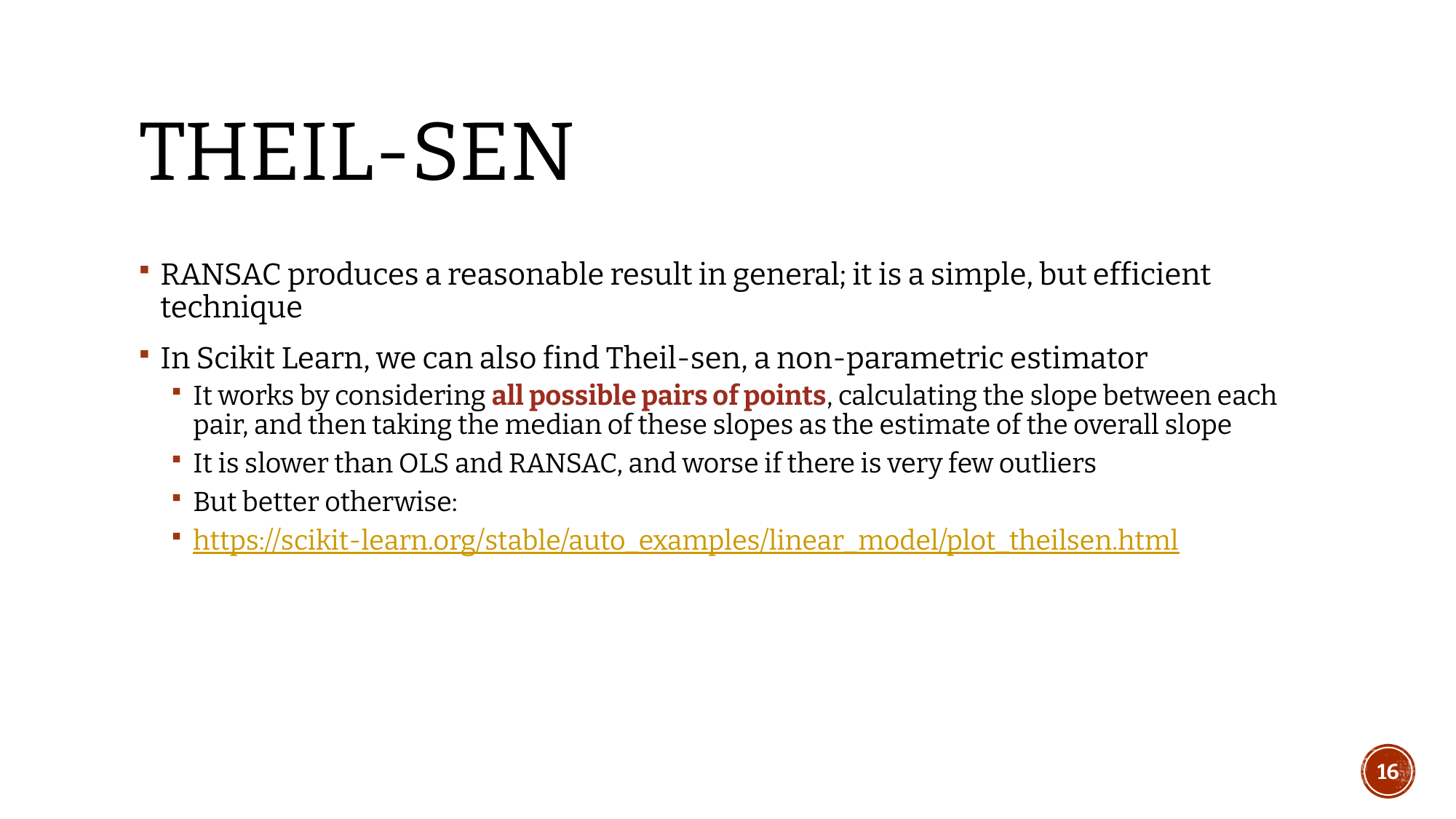

# Theil-Sen
RANSAC produces a reasonable result in general; it is a simple, but efficient technique
In Scikit Learn, we can also find Theil-sen, a non-parametric estimator
It works by considering all possible pairs of points, calculating the slope between each pair, and then taking the median of these slopes as the estimate of the overall slope
It is slower than OLS and RANSAC, and worse if there is very few outliers
But better otherwise:
https://scikit-learn.org/stable/auto_examples/linear_model/plot_theilsen.html

16